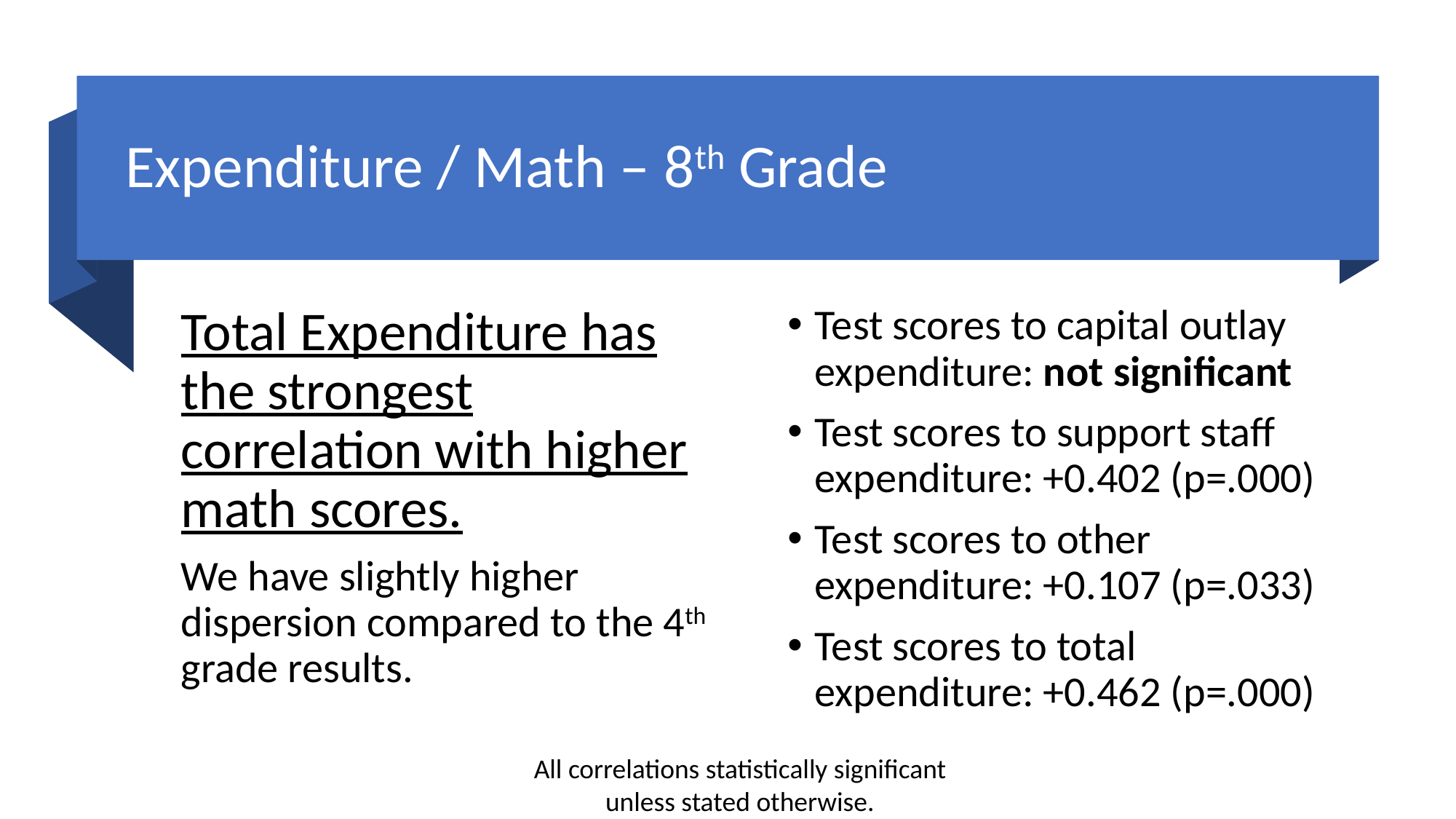

# Expenditure / Math – 8th Grade

Total Expenditure has the strongest correlation with higher math scores.
We have slightly higher dispersion compared to the 4th grade results.

Test scores to capital outlay expenditure: not significant
Test scores to support staff expenditure: +0.402 (p=.000)
Test scores to other expenditure: +0.107 (p=.033)
Test scores to total expenditure: +0.462 (p=.000)
All correlations statistically significant unless stated otherwise.